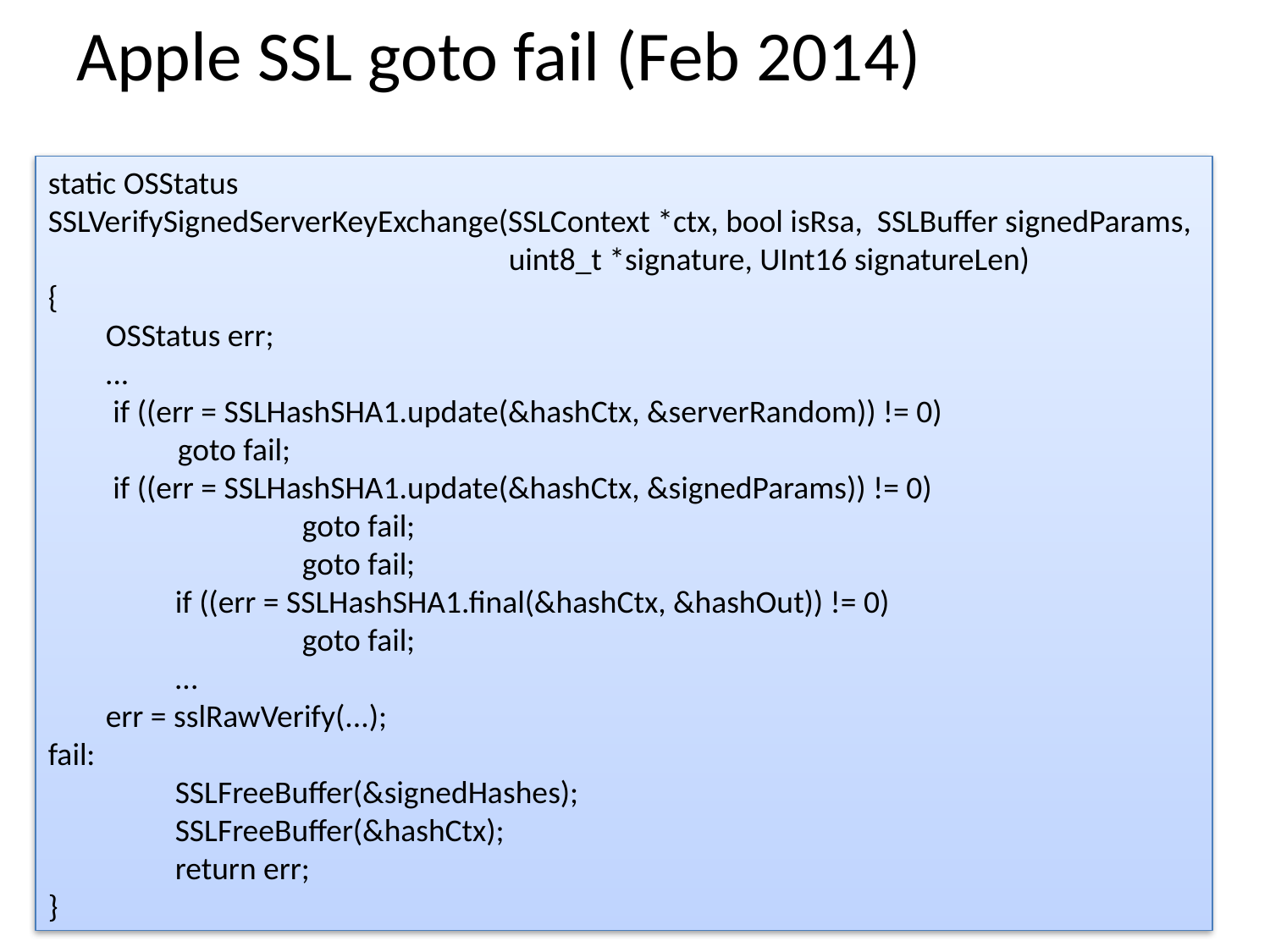

# Apple SSL goto fail (Feb 2014)
static OSStatus
SSLVerifySignedServerKeyExchange(SSLContext *ctx, bool isRsa,  SSLBuffer signedParams,
                                                                uint8_t *signature, UInt16 signatureLen)
{
        OSStatus err;
        ...
         if ((err = SSLHashSHA1.update(&hashCtx, &serverRandom)) != 0)
                  goto fail;
         if ((err = SSLHashSHA1.update(&hashCtx, &signedParams)) != 0)
		goto fail;
		goto fail;
	if ((err = SSLHashSHA1.final(&hashCtx, &hashOut)) != 0)
		goto fail;
	...
        err = sslRawVerify(...);
fail:
	SSLFreeBuffer(&signedHashes);
	SSLFreeBuffer(&hashCtx);
	return err;
}